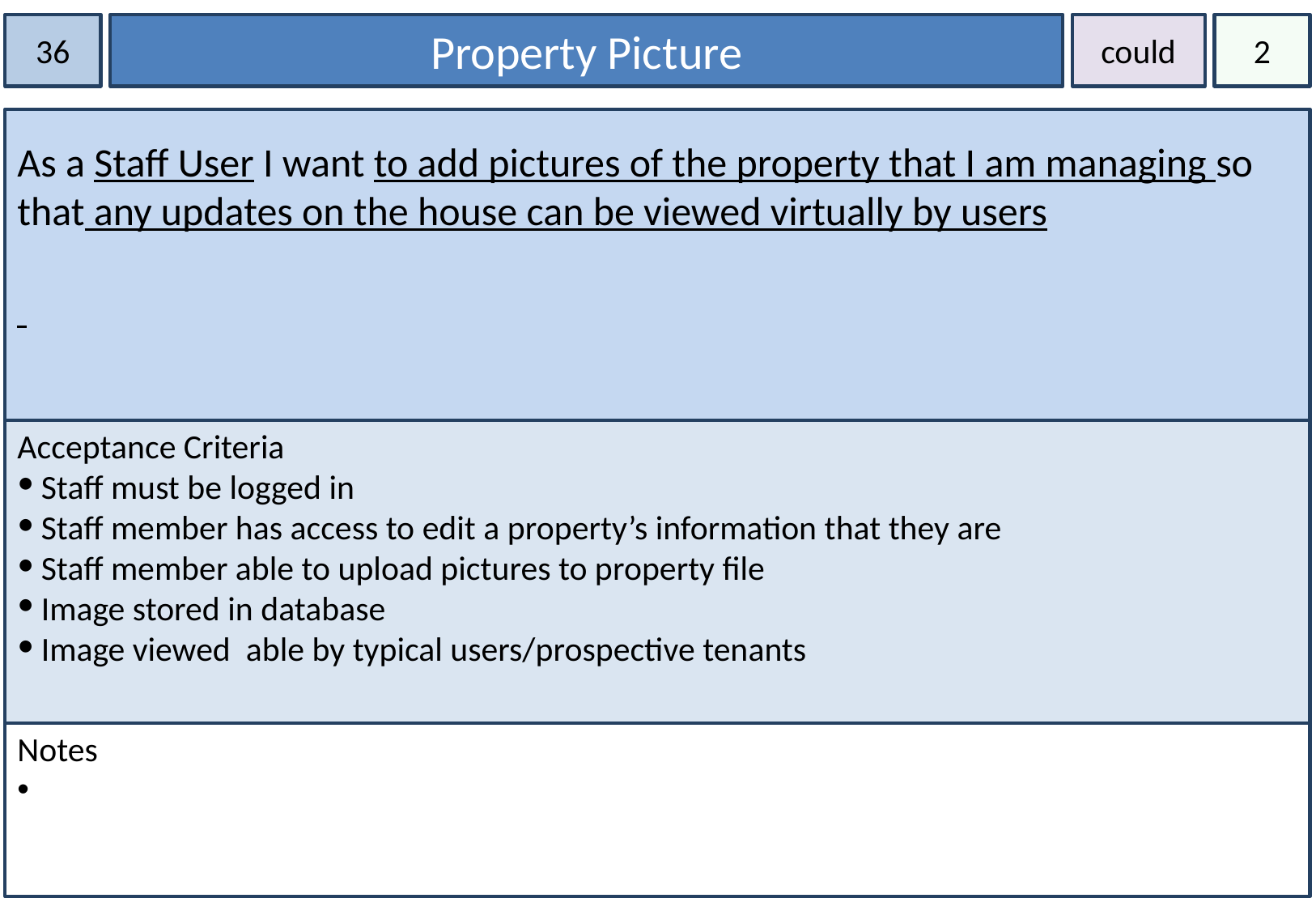

36
Property Picture
could
2

As a Staff User I want to add pictures of the property that I am managing so that any updates on the house can be viewed virtually by users

#

Acceptance Criteria
Staff must be logged in
Staff member has access to edit a property’s information that they are
Staff member able to upload pictures to property file
Image stored in database
Image viewed  able by typical users/prospective tenants

Notes